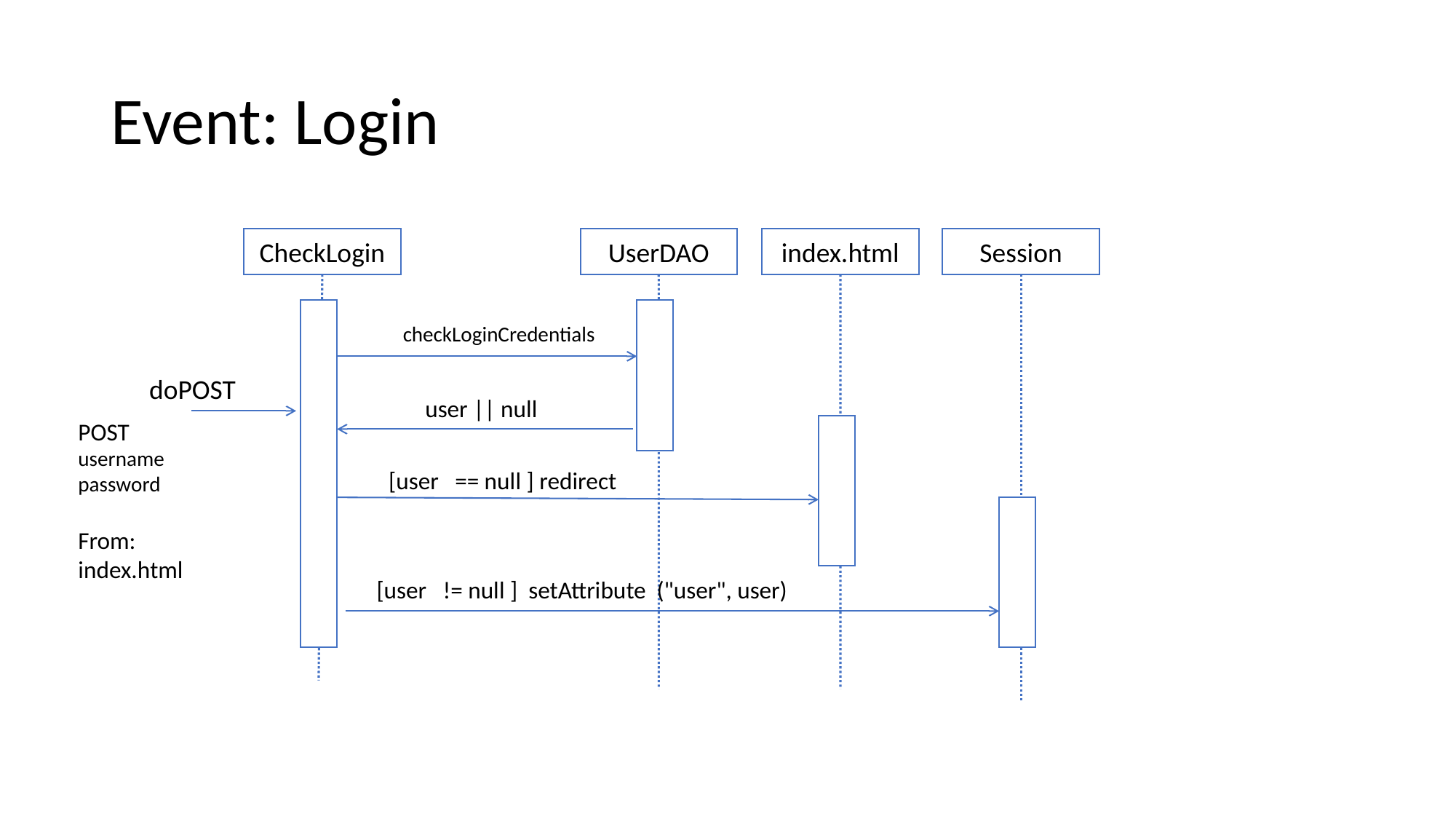

# Event: Login
CheckLogin
UserDAO
index.html
Session

checkLoginCredentials
doPOST
user || null
POST
username
password

From: index.html

[user   == null ] redirect

[user   != null ]  setAttribute  ("user", user)